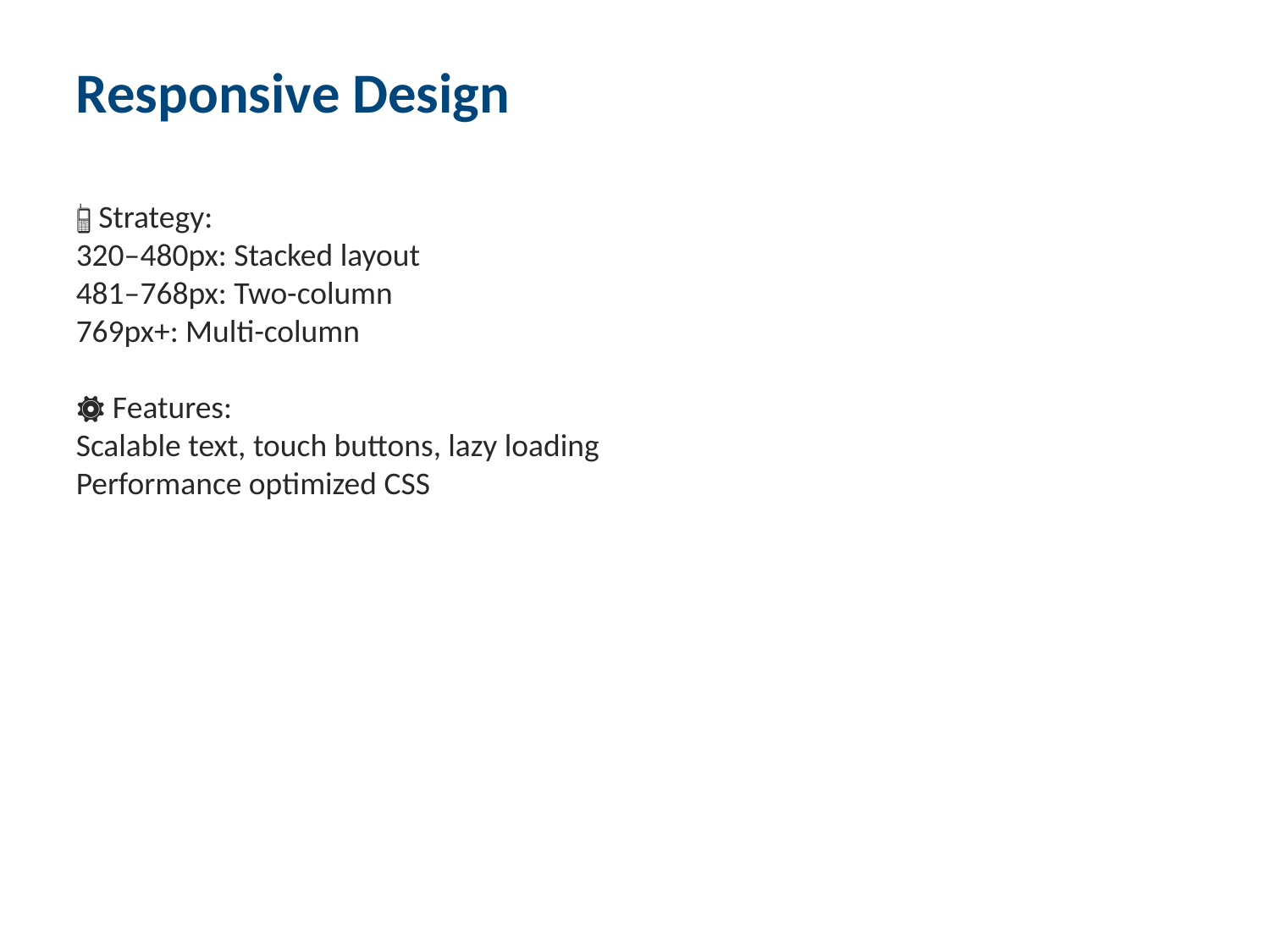

#
Responsive Design

📱 Strategy:
320–480px: Stacked layout
481–768px: Two-column
769px+: Multi-column
⚙️ Features:
Scalable text, touch buttons, lazy loading
Performance optimized CSS